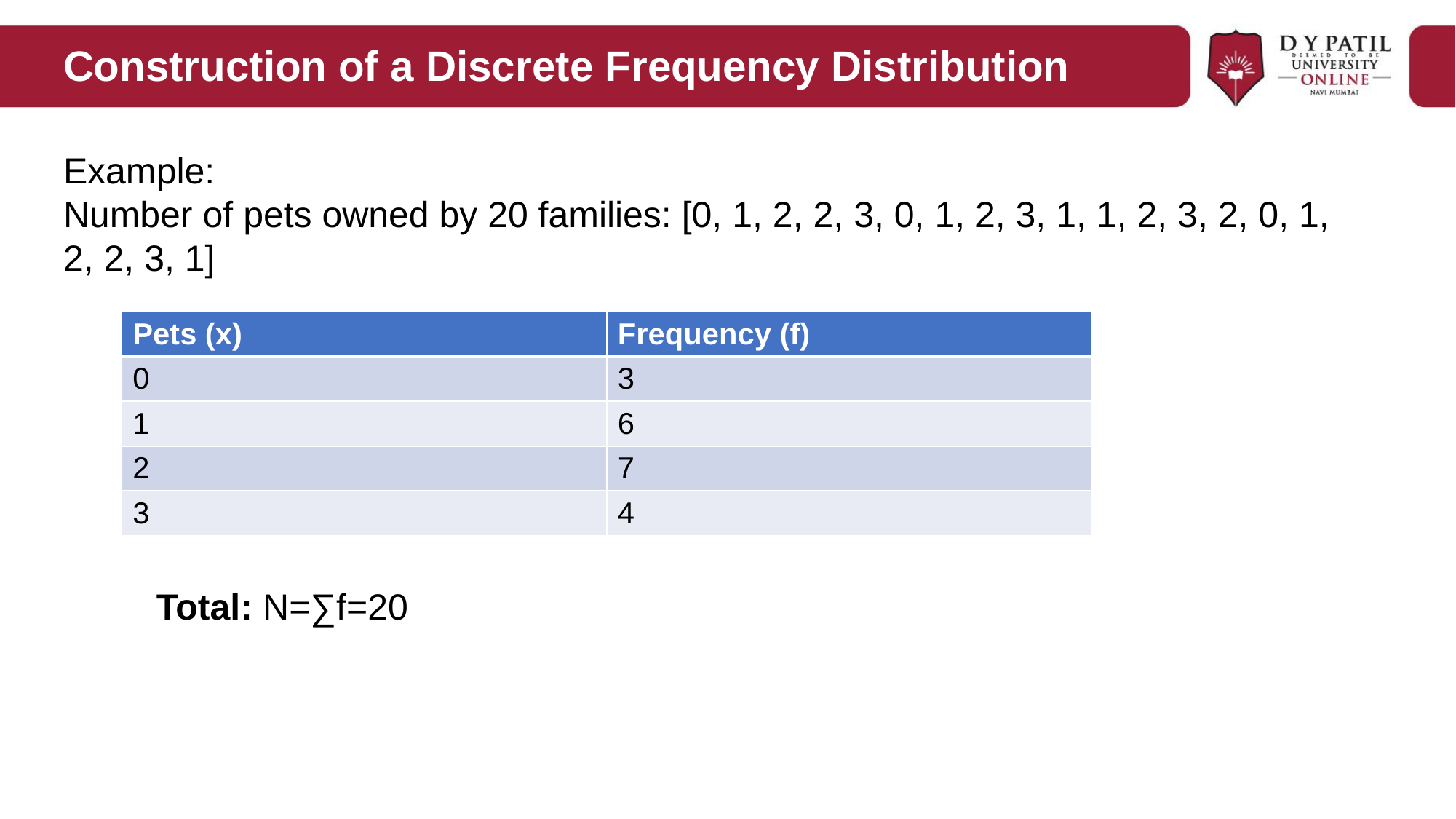

# Construction of a Discrete Frequency Distribution
Example:
Number of pets owned by 20 families: [0, 1, 2, 2, 3, 0, 1, 2, 3, 1, 1, 2, 3, 2, 0, 1, 2, 2, 3, 1]
| Pets (x) | Frequency (f) |
| --- | --- |
| 0 | 3 |
| 1 | 6 |
| 2 | 7 |
| 3 | 4 |
Total: N=∑f=20